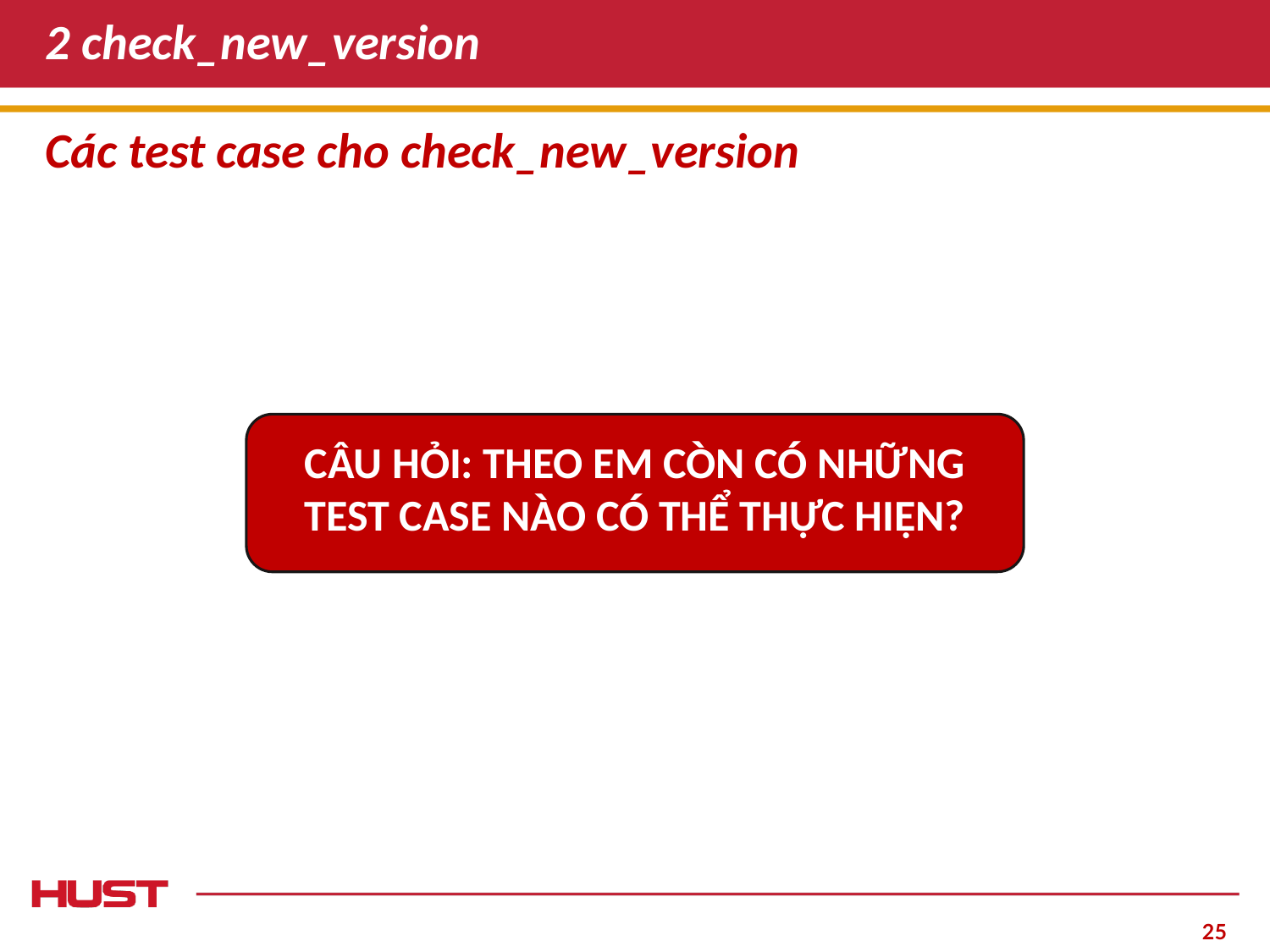

# 2 check_new_version
Các test case cho check_new_version

CÂU HỎI: THEO EM CÒN CÓ NHỮNG TEST CASE NÀO CÓ THỂ THỰC HIỆN?
25